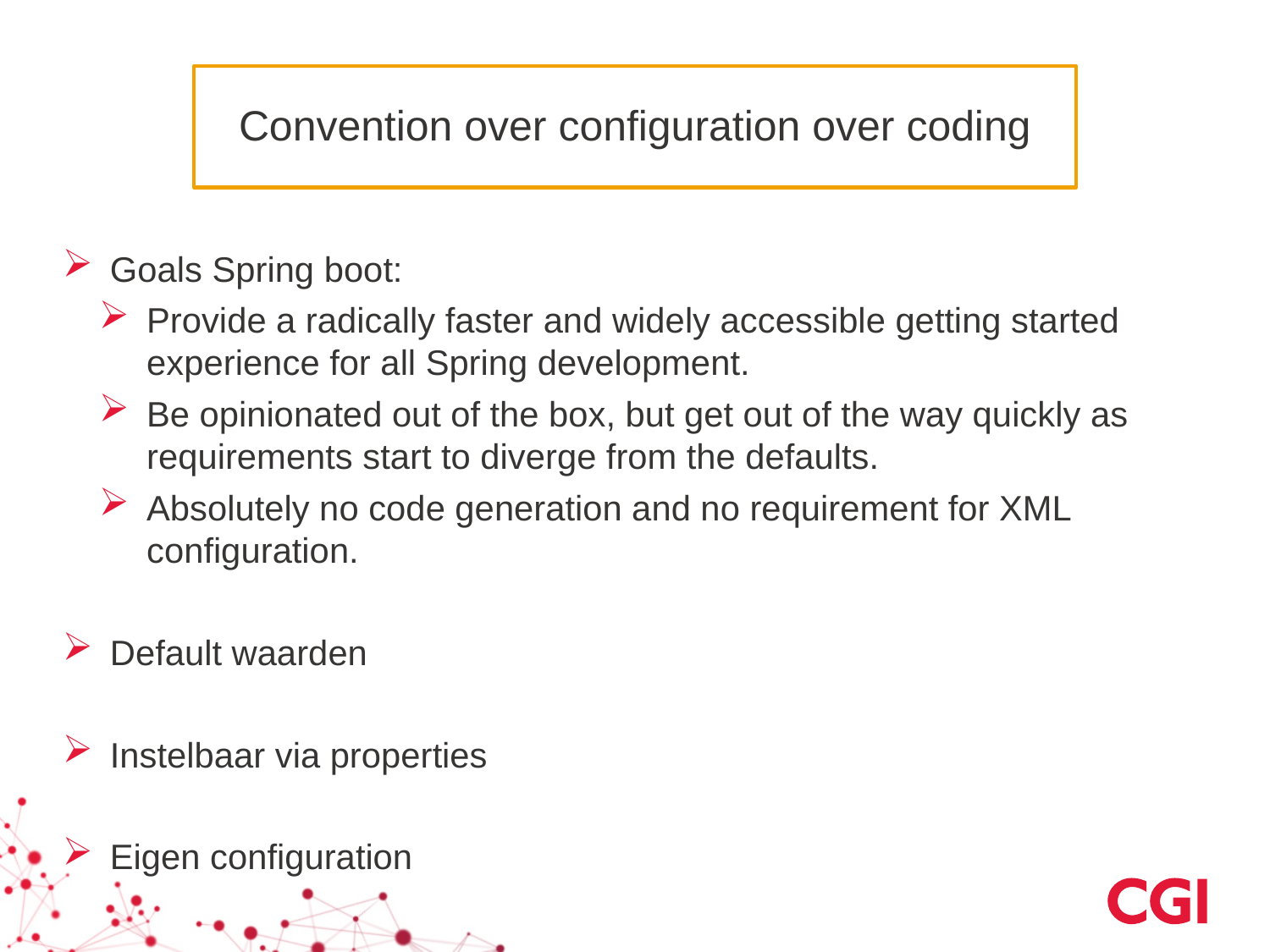

Convention over configuration over coding

Goals Spring boot:
Provide a radically faster and widely accessible getting started experience for all Spring development.
Be opinionated out of the box, but get out of the way quickly as requirements start to diverge from the defaults.
Absolutely no code generation and no requirement for XML configuration.

Default waarden

Instelbaar via properties

Eigen configuration